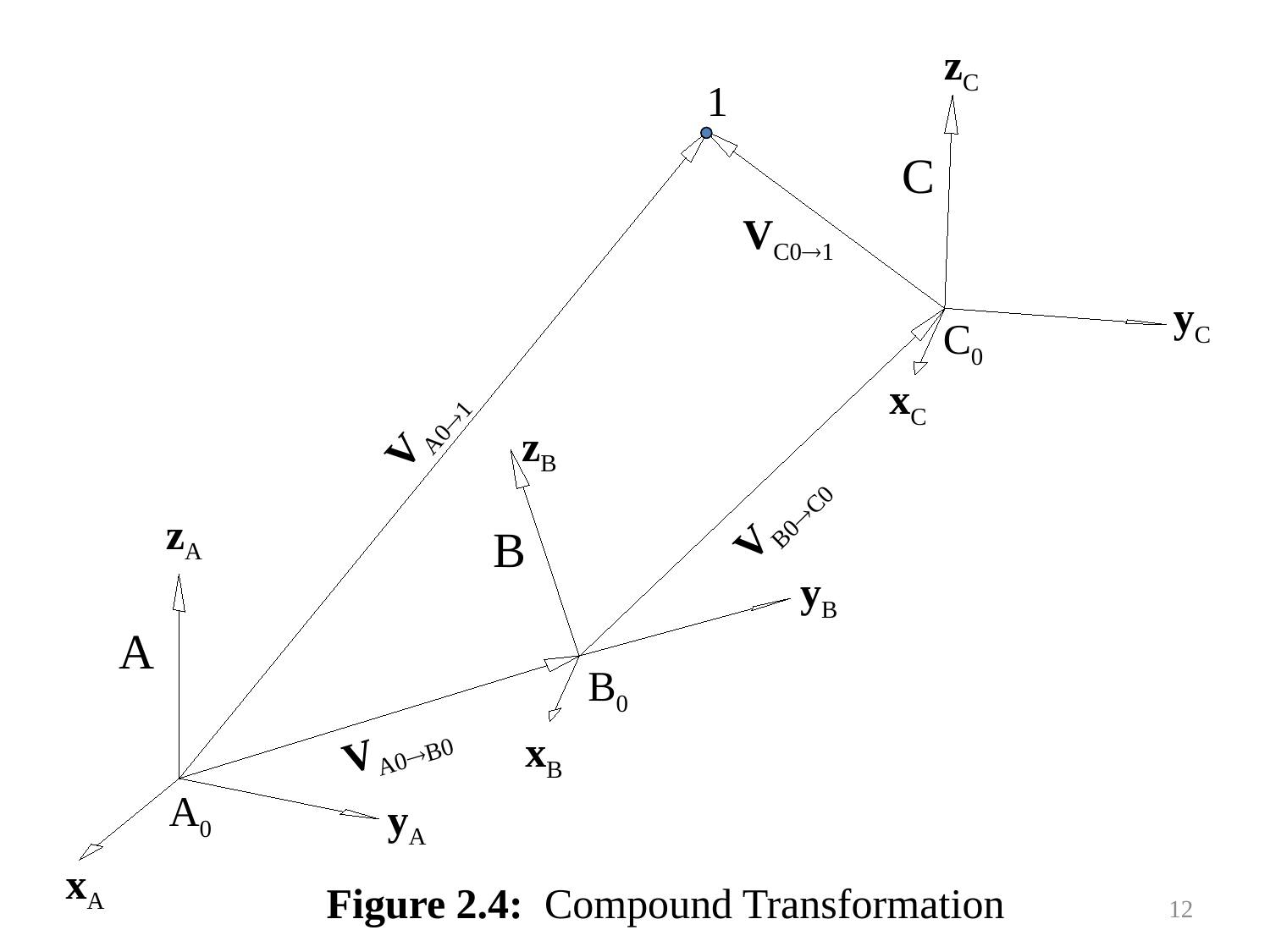

zC
1

C
VC0→1
yC
C0
xC
VA0→1
zB
VB0→C0
zA
B
yB
A
B0
VA0→B0
xB
A0
yA
xA
Figure 2.4:  Compound Transformation
12